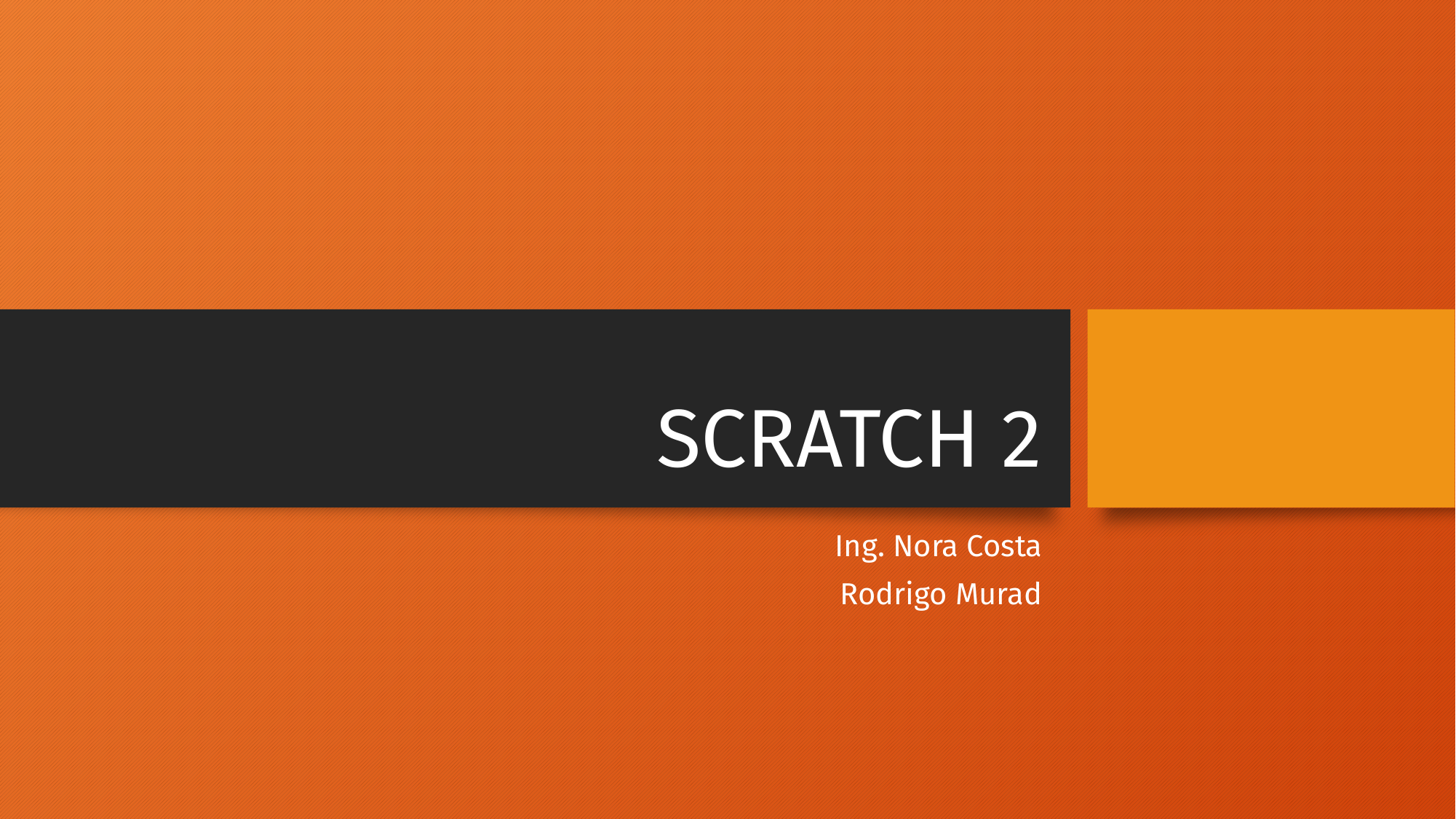

# SCRATCH 2
Ing. Nora Costa
Rodrigo Murad